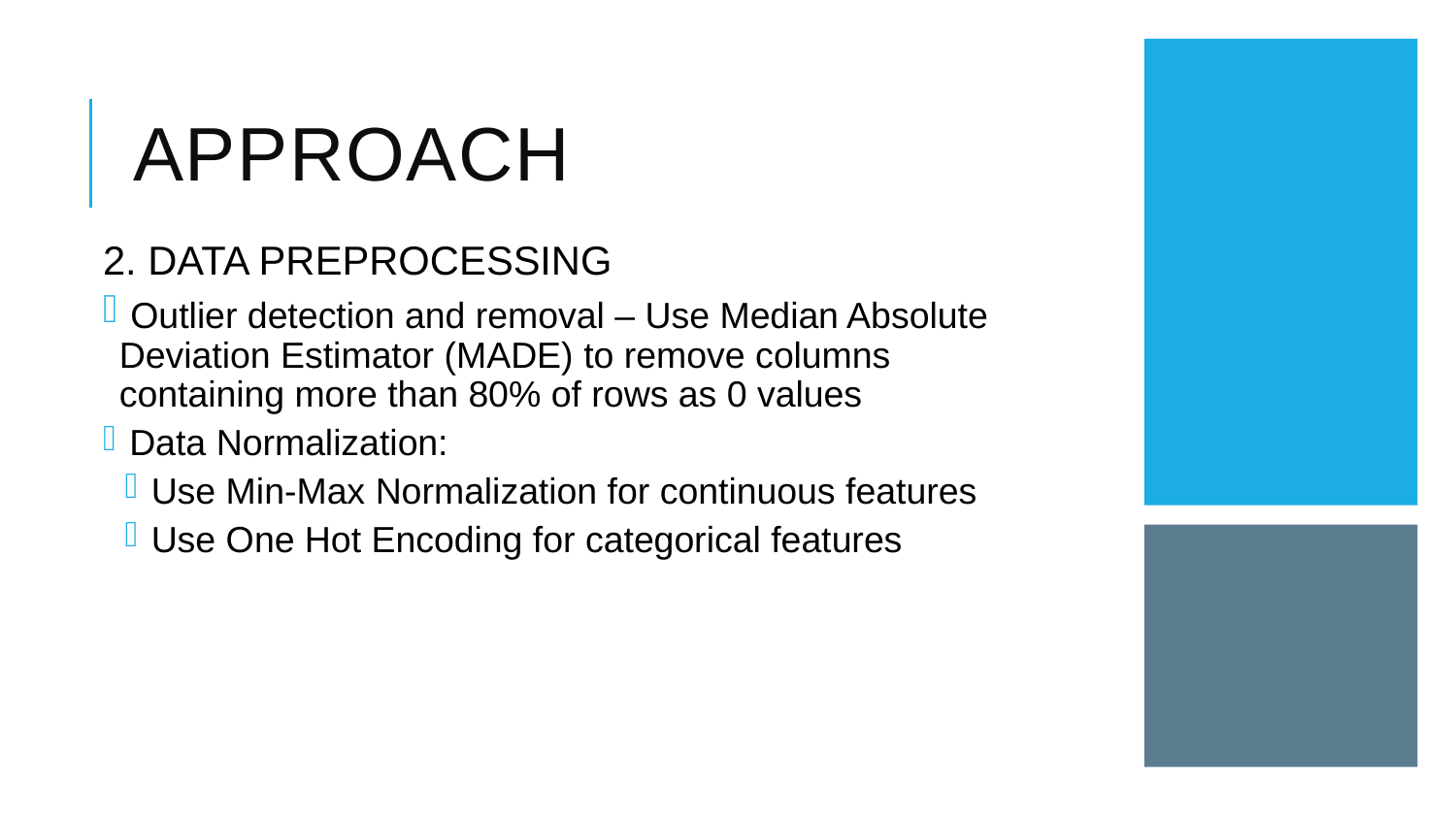

# APPROACH
2. DATA PREPROCESSING
 Outlier detection and removal – Use Median Absolute Deviation Estimator (MADE) to remove columns containing more than 80% of rows as 0 values
 Data Normalization:
 Use Min-Max Normalization for continuous features
 Use One Hot Encoding for categorical features